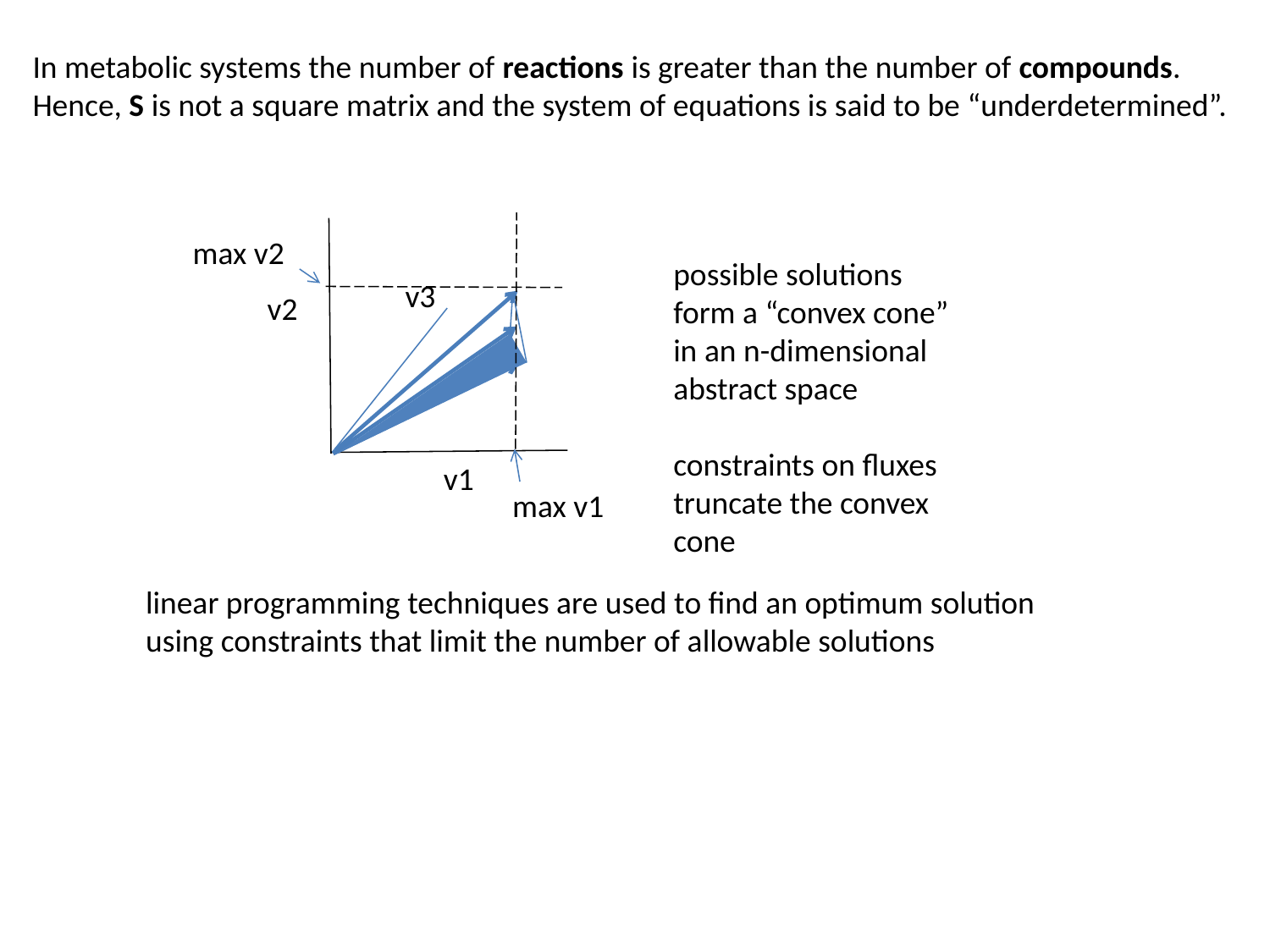

In metabolic systems the number of reactions is greater than the number of compounds.
Hence, S is not a square matrix and the system of equations is said to be “underdetermined”.
possible solutions
form a “convex cone”
in an n-dimensional
abstract space

constraints on fluxes truncate the convex cone
v3
v2

v1
max v2
max v1
linear programming techniques are used to find an optimum solution using constraints that limit the number of allowable solutions